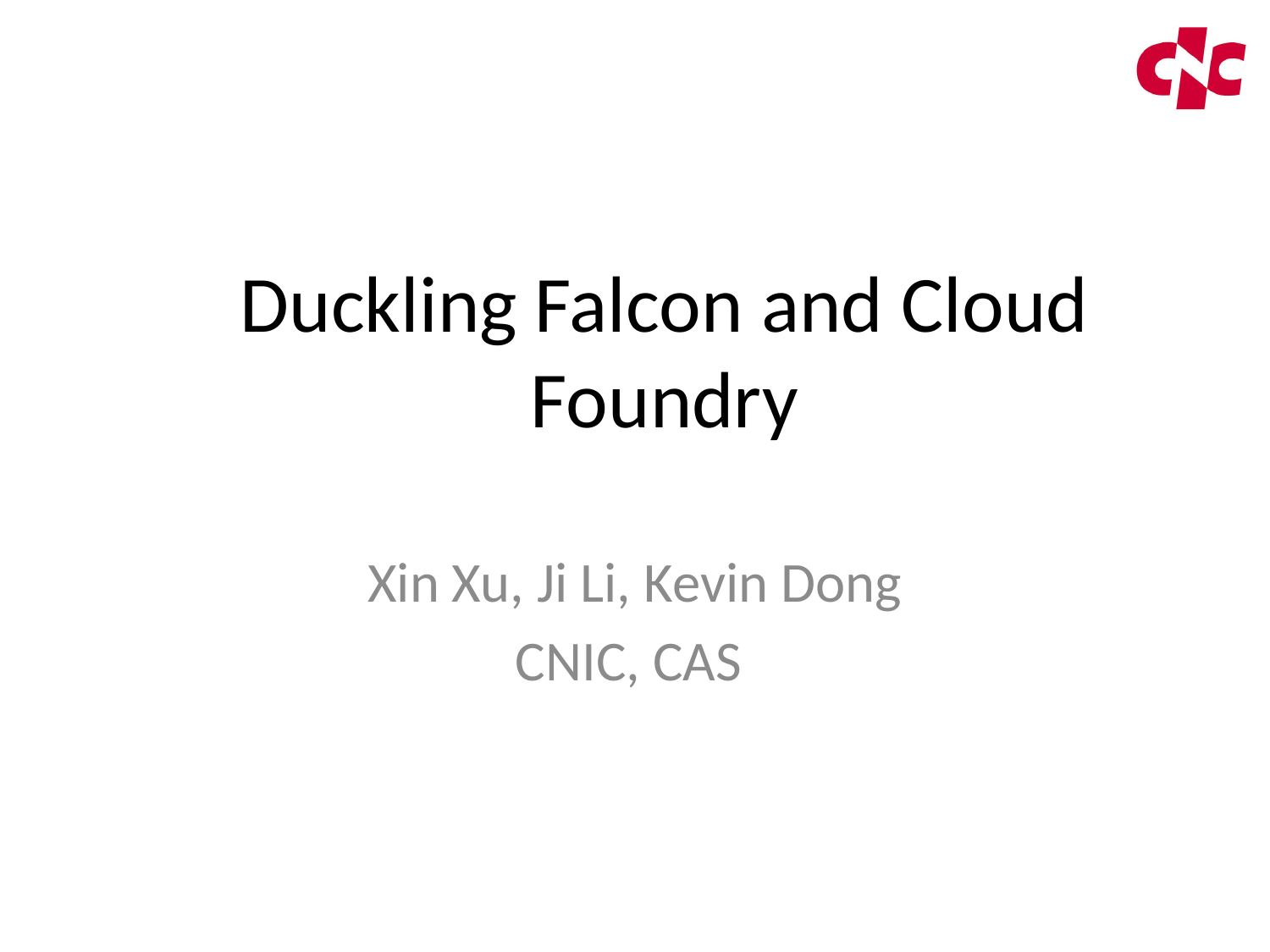

# Duckling Falcon and Cloud Foundry
Xin Xu, Ji Li, Kevin Dong
CNIC, CAS